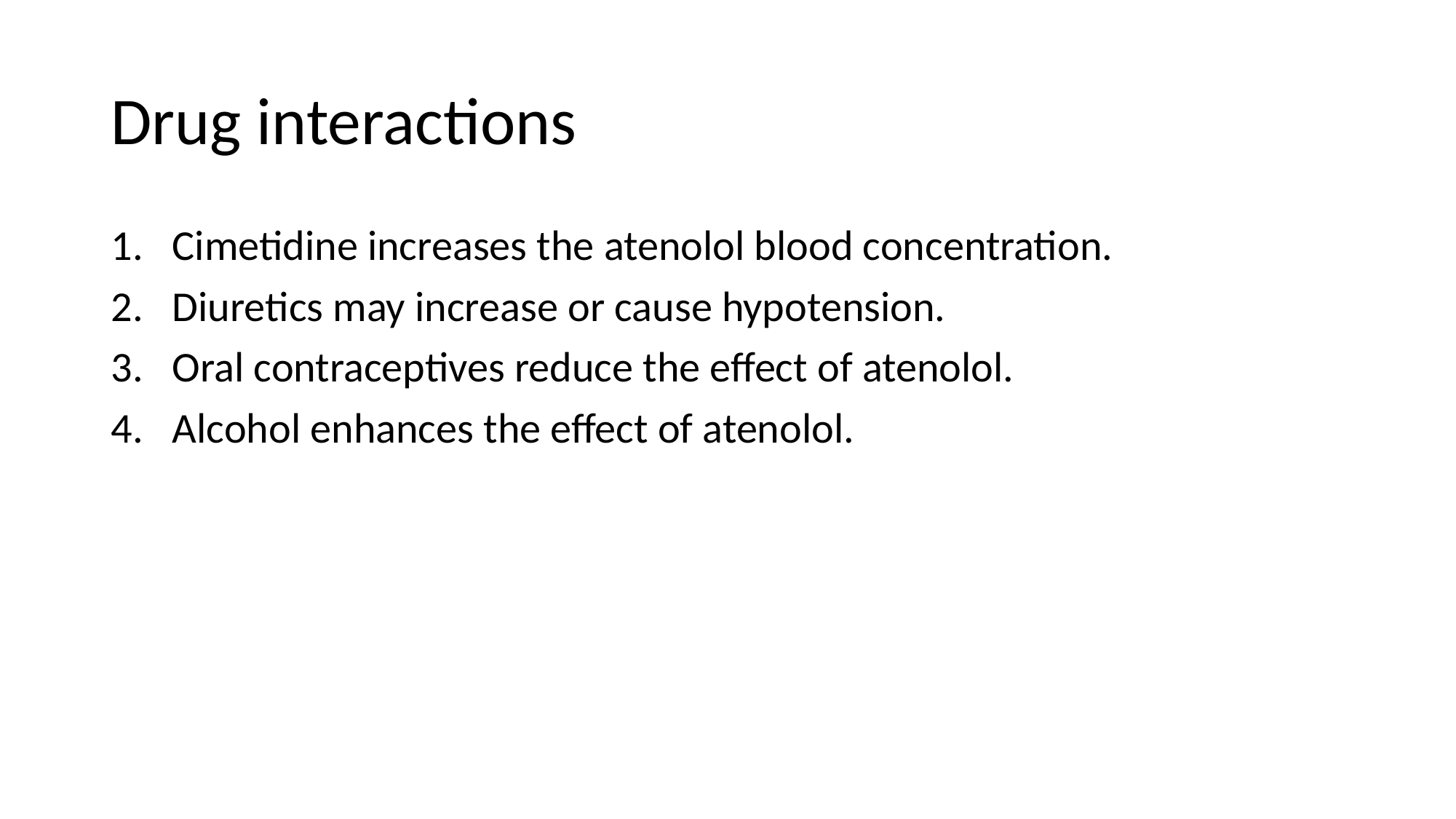

# Drug interactions
Cimetidine increases the atenolol blood concentration.
Diuretics may increase or cause hypotension.
Oral contraceptives reduce the effect of atenolol.
Alcohol enhances the effect of atenolol.